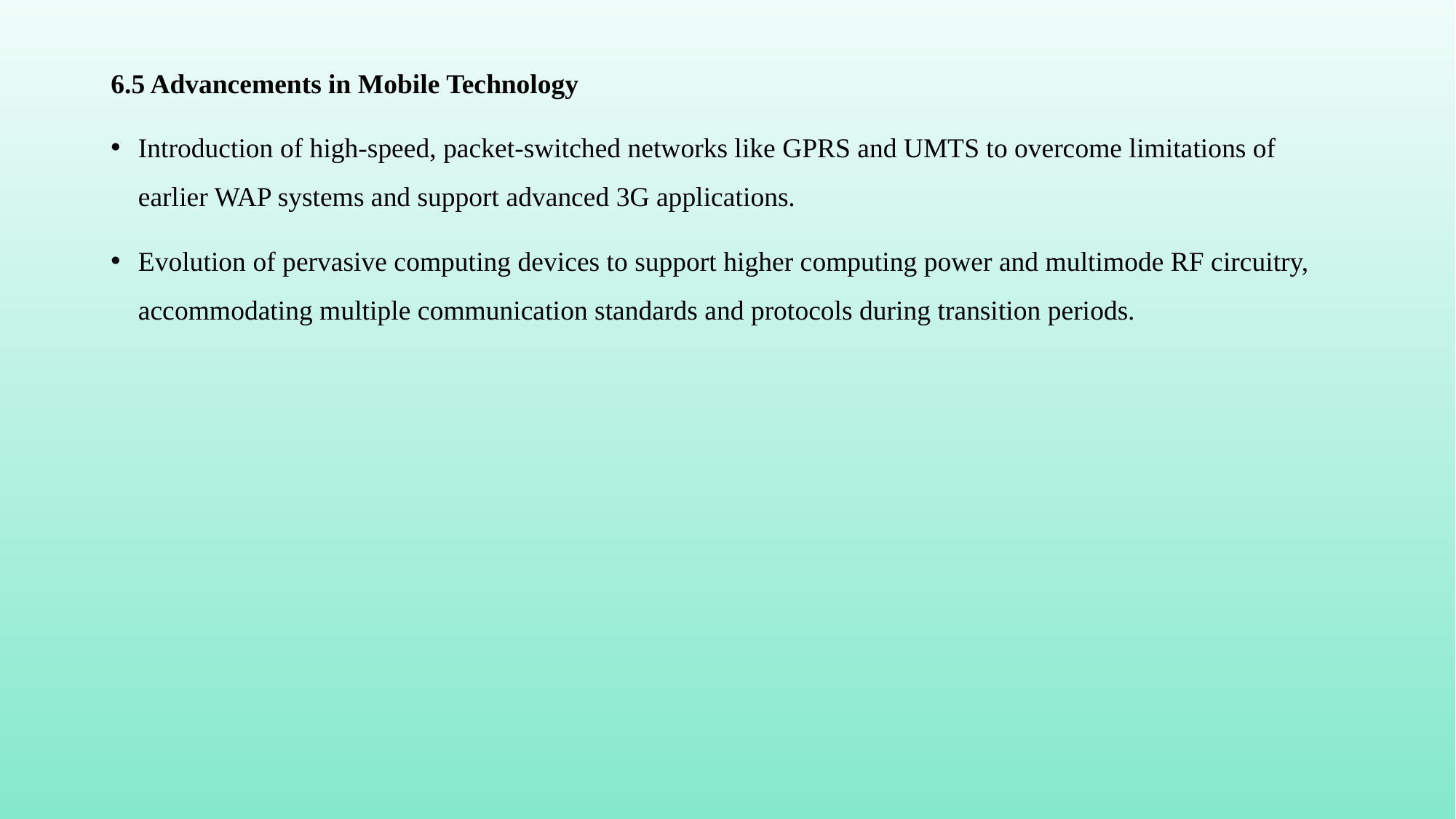

6.5 Advancements in Mobile Technology
Introduction of high-speed, packet-switched networks like GPRS and UMTS to overcome limitations of earlier WAP systems and support advanced 3G applications.
Evolution of pervasive computing devices to support higher computing power and multimode RF circuitry, accommodating multiple communication standards and protocols during transition periods.